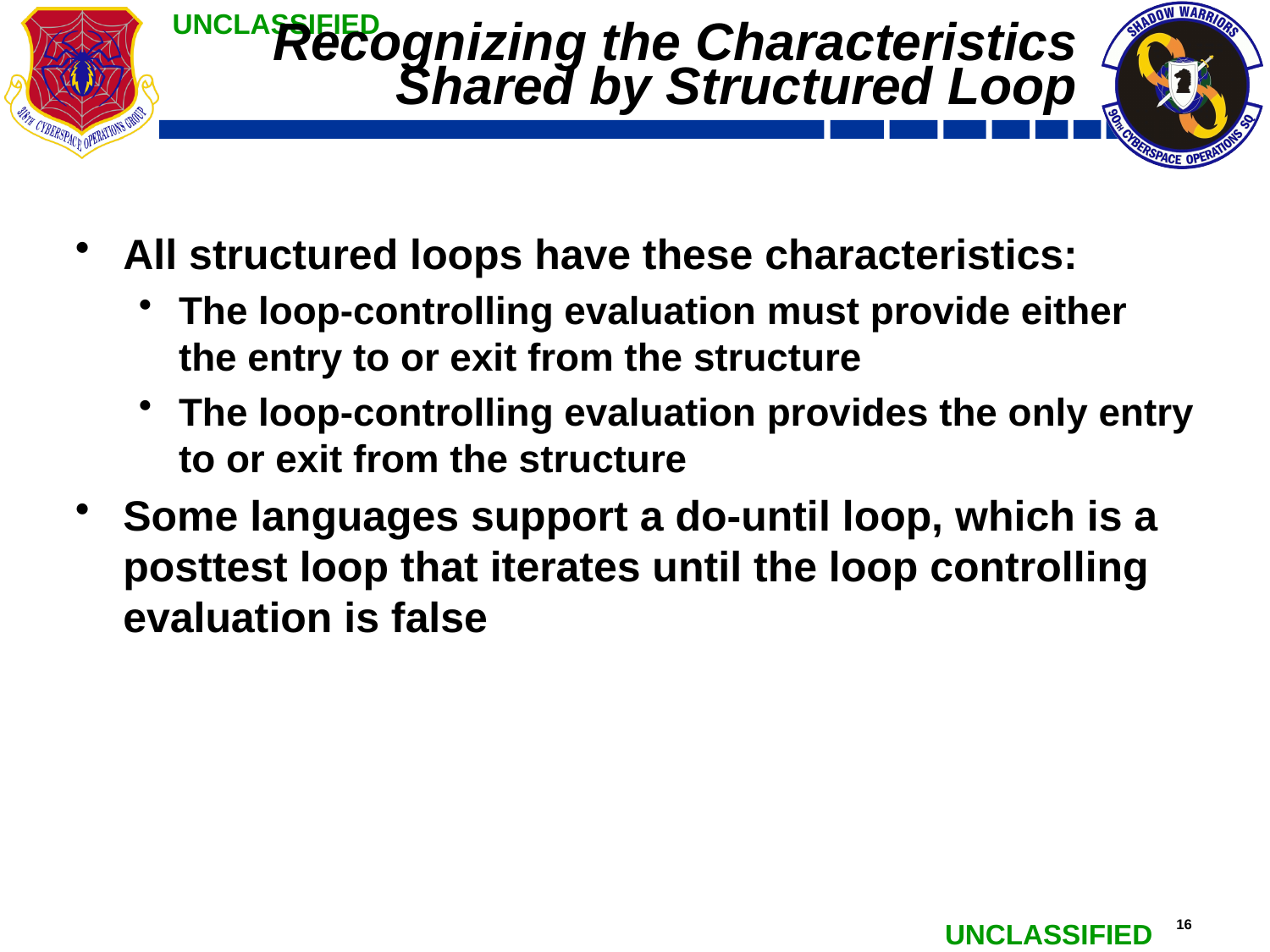

# Recognizing the Characteristics Shared by Structured Loop
All structured loops have these characteristics:
The loop-controlling evaluation must provide either the entry to or exit from the structure
The loop-controlling evaluation provides the only entry to or exit from the structure
Some languages support a do-until loop, which is a posttest loop that iterates until the loop controlling evaluation is false
Programming Logic and Design, Ninth Edition
16